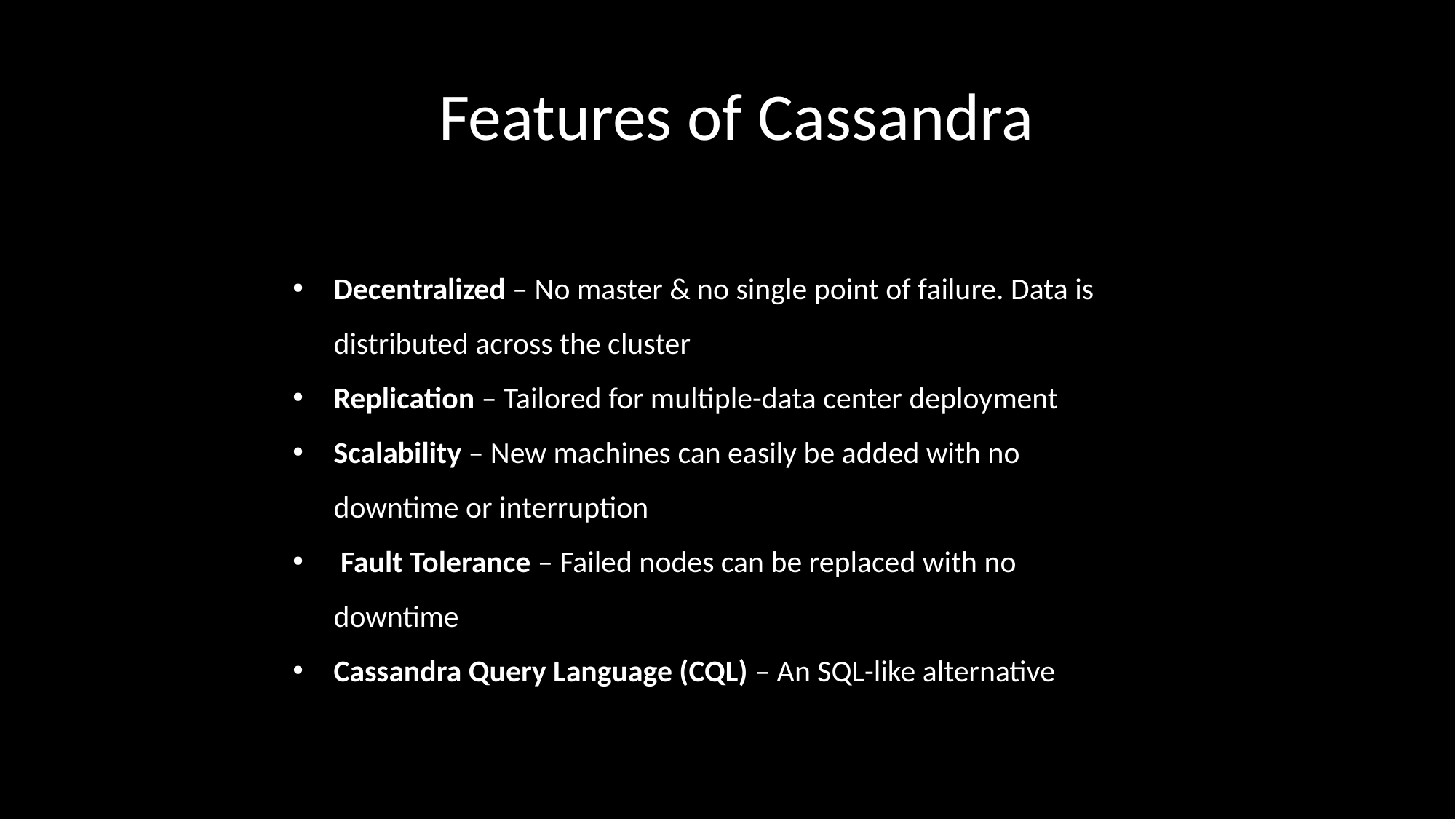

# Features of Cassandra
Decentralized – No master & no single point of failure. Data is distributed across the cluster
Replication – Tailored for multiple-data center deployment
Scalability – New machines can easily be added with no downtime or interruption
 Fault Tolerance – Failed nodes can be replaced with no downtime
Cassandra Query Language (CQL) – An SQL-like alternative